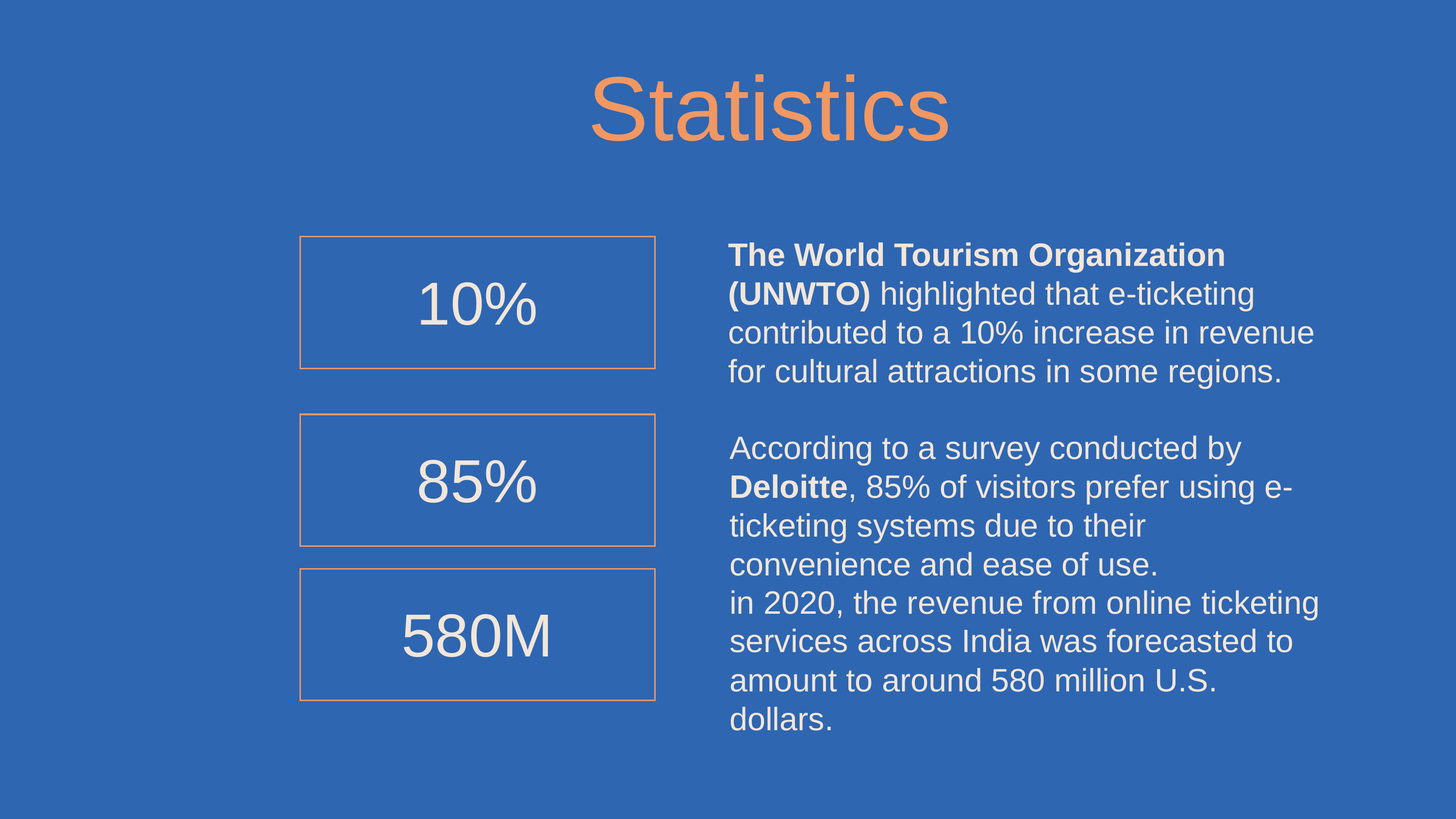

Statistics

The World Tourism Organization (UNWTO) highlighted that e-ticketing contributed to a 10% increase in revenue for cultural attractions in some regions.

10%

85%
According to a survey conducted by Deloitte, 85% of visitors prefer using e-ticketing systems due to their convenience and ease of use.

580M
in 2020, the revenue from online ticketing services across India was forecasted to amount to around 580 million U.S. dollars.